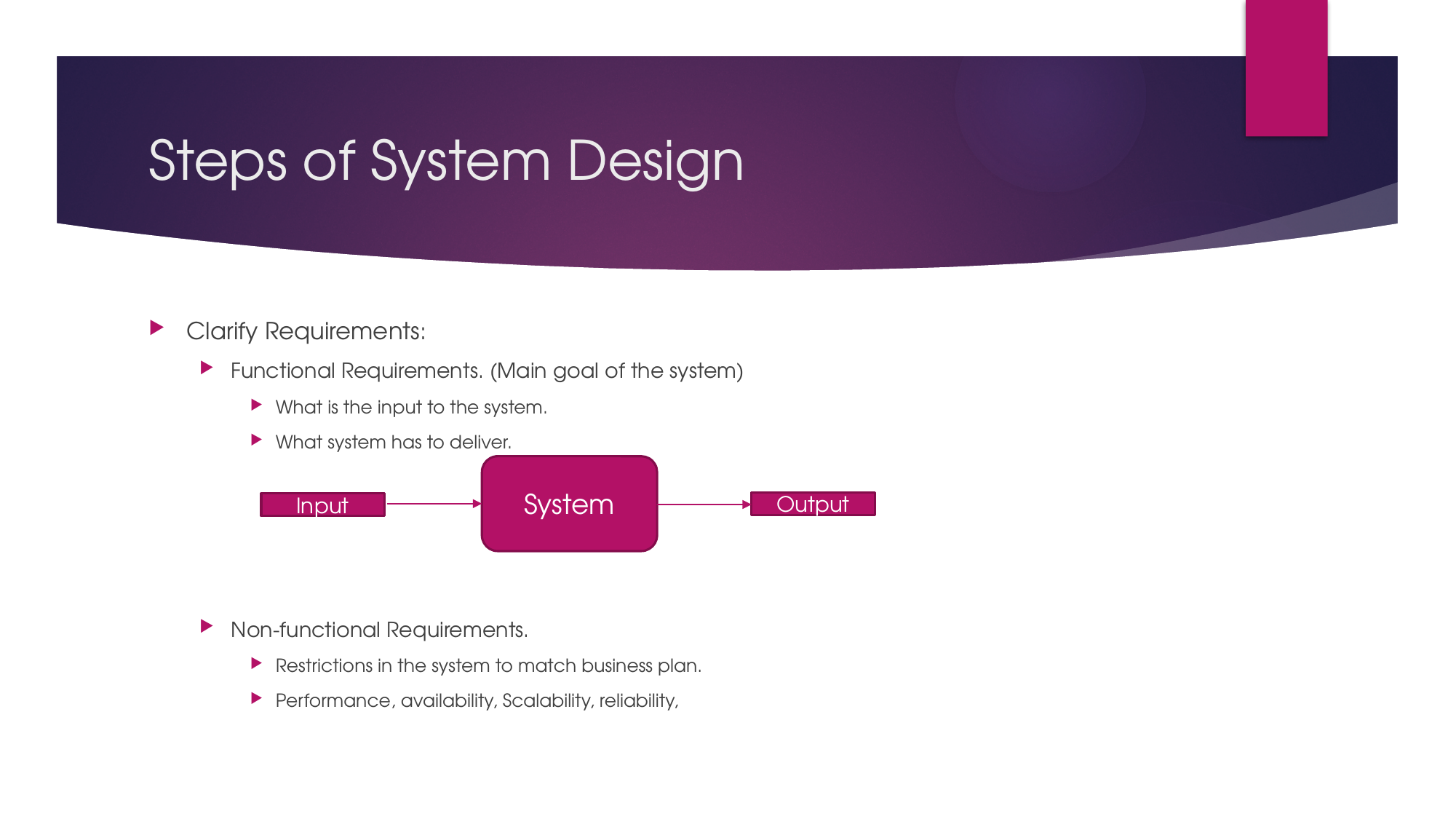

# Steps of System Design
Clarify Requirements:
Functional Requirements. (Main goal of the system)
What is the input to the system.
What system has to deliver.

Non-functional Requirements.
Restrictions in the system to match business plan.
Performance, availability, Scalability, reliability,

System
Output
Input